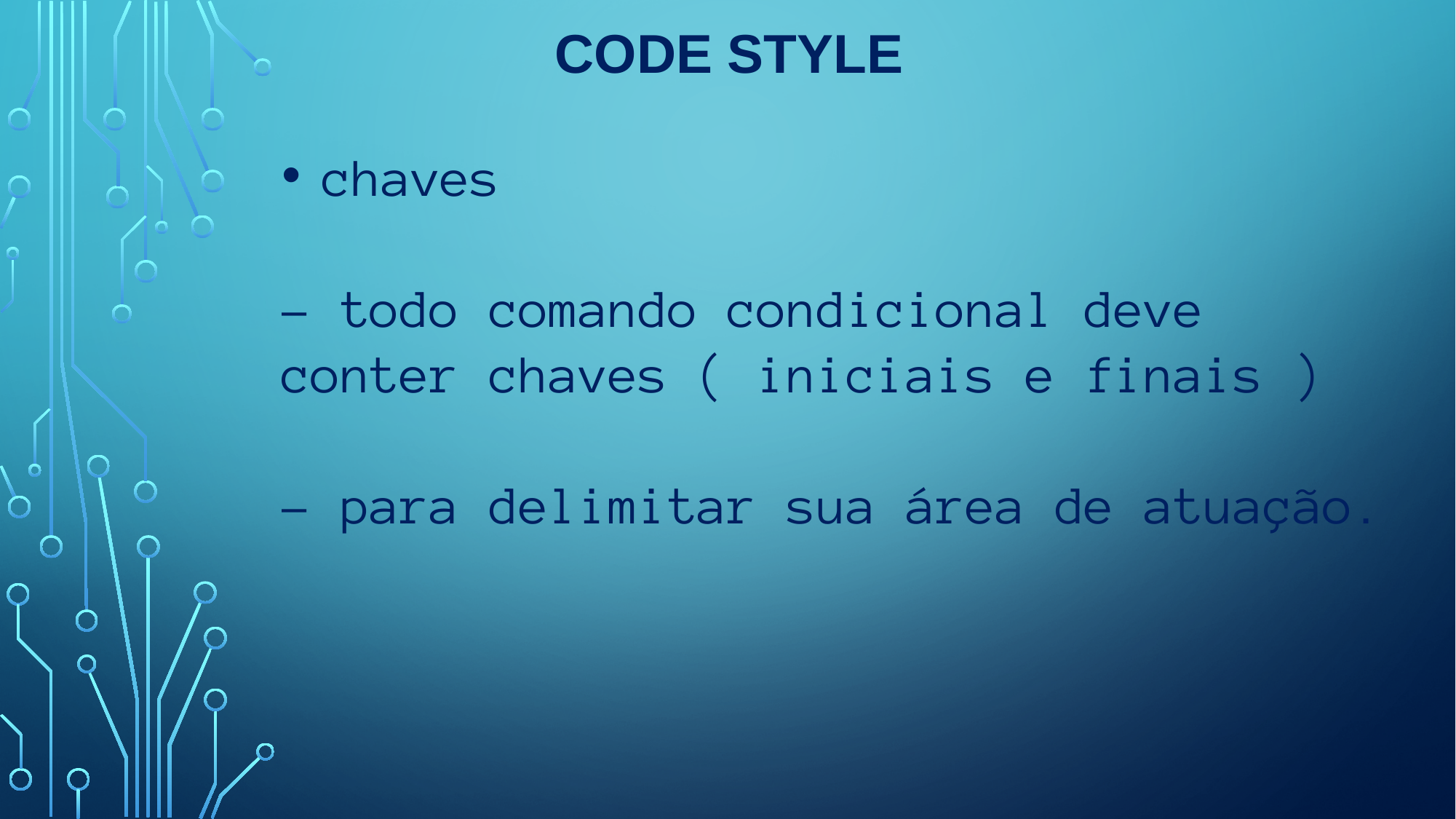

# Code Style
chaves

- todo comando condicional deve conter chaves ( iniciais e finais )

- para delimitar sua área de atuação.